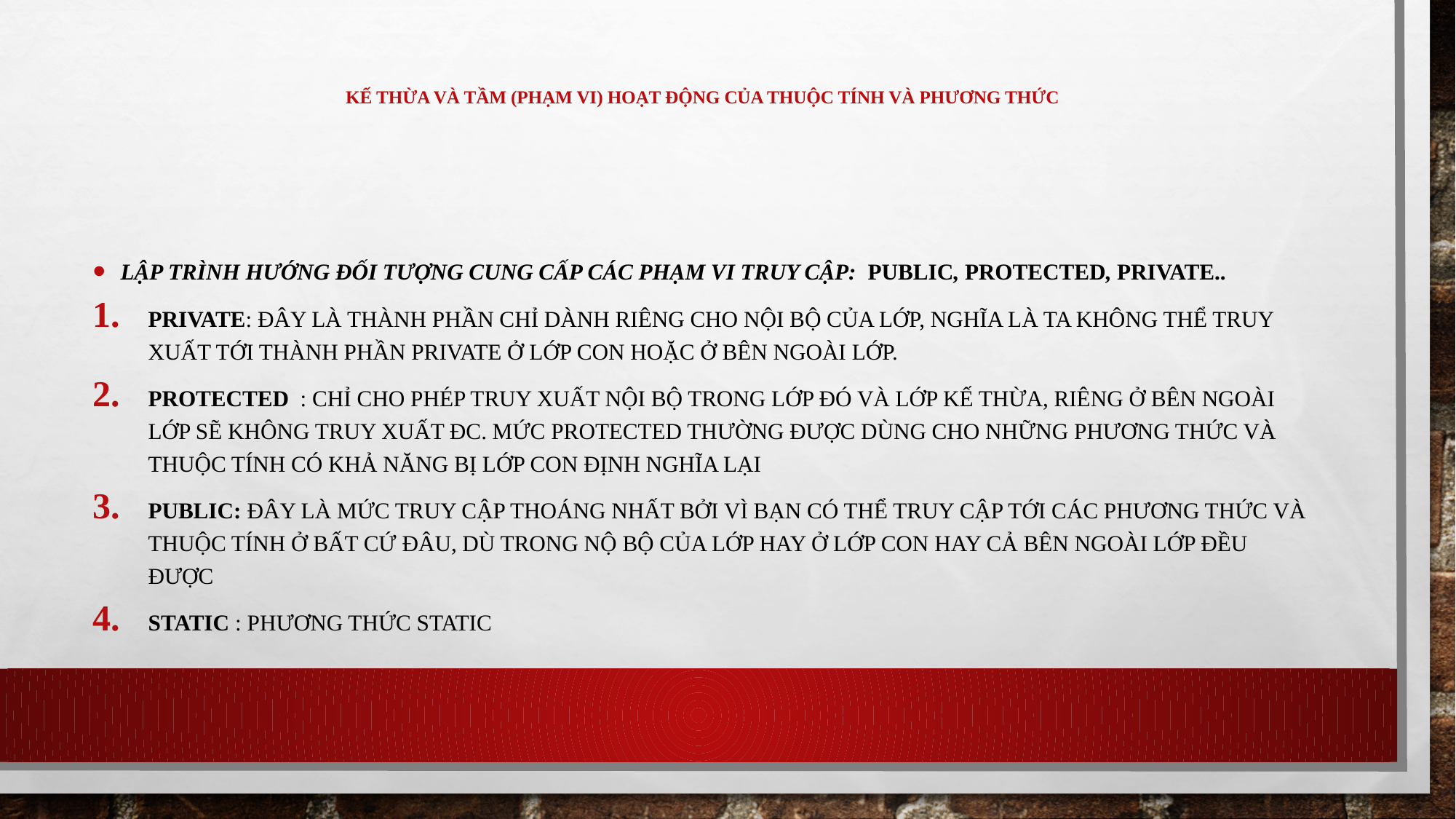

# KẾ THỪA VÀ TẦM (phạm vi) hoạt động của thuộc tính và phương thức

Lập trình hướng đối tượng cung cấp các phạm vi truy cập:  Public, protected, private..
Private: Đây là thành phần chỉ dành riêng cho nội bộ của lớp, nghĩa là ta không thể truy xuất tới thành phần private ở lớp con hoặc ở bên ngoài lớp.
protected  : chỉ cho phép truy xuất nội bộ trong lớp đó và lớp kế thừa, riêng ở bên ngoài lớp sẽ không truy xuất đc. Mức protected thường được dùng cho những phương thức và thuộc tính có khả năng bị lớp con định nghĩa lại
Public: Đây là mức truy cập thoáng nhất bởi vì bạn có thể truy cập tới các phương thức và thuộc tính ở bất cứ đâu, dù trong nộ bộ của lớp hay ở lớp con hay cả bên ngoài lớp đều được
StAtic : phương thức static